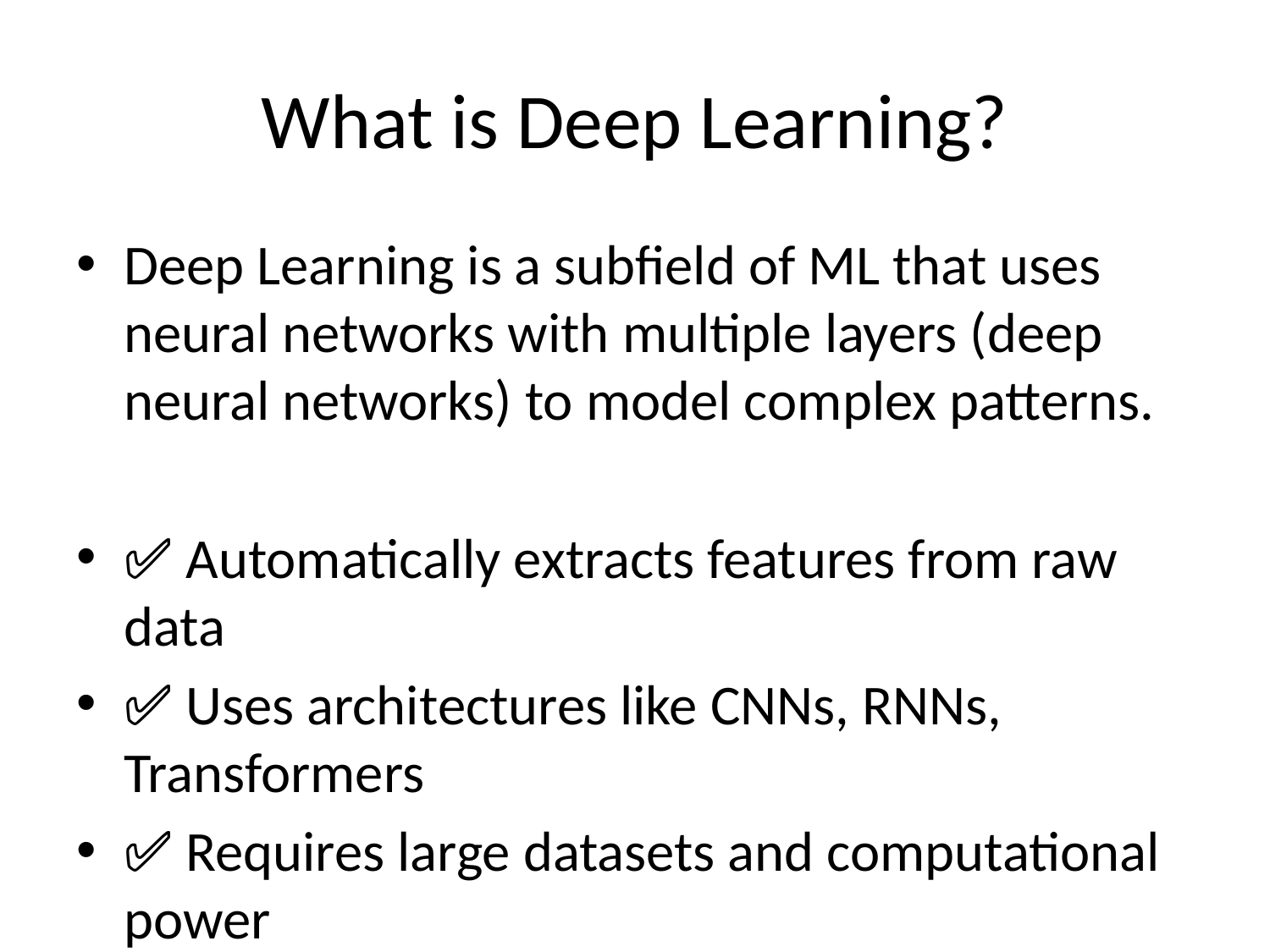

# What is Deep Learning?
Deep Learning is a subfield of ML that uses neural networks with multiple layers (deep neural networks) to model complex patterns.

✅ Automatically extracts features from raw data
✅ Uses architectures like CNNs, RNNs, Transformers
✅ Requires large datasets and computational power